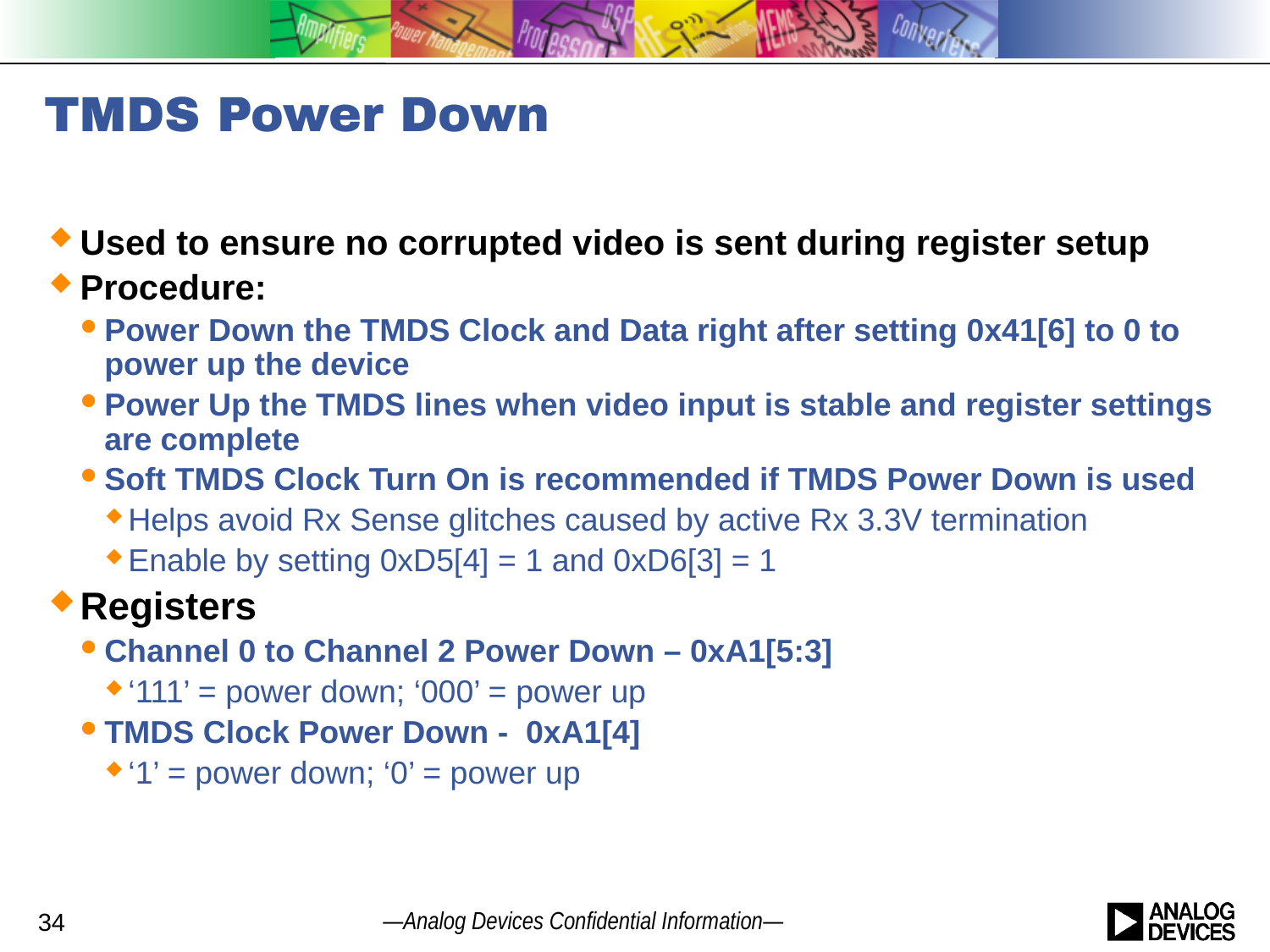

# TMDS Power Down
Used to ensure no corrupted video is sent during register setup
Procedure:
Power Down the TMDS Clock and Data right after setting 0x41[6] to 0 to power up the device
Power Up the TMDS lines when video input is stable and register settings are complete
Soft TMDS Clock Turn On is recommended if TMDS Power Down is used
Helps avoid Rx Sense glitches caused by active Rx 3.3V termination
Enable by setting 0xD5[4] = 1 and 0xD6[3] = 1
Registers
Channel 0 to Channel 2 Power Down – 0xA1[5:3]
‘111’ = power down; ‘000’ = power up
TMDS Clock Power Down -  0xA1[4]
‘1’ = power down; ‘0’ = power up
34